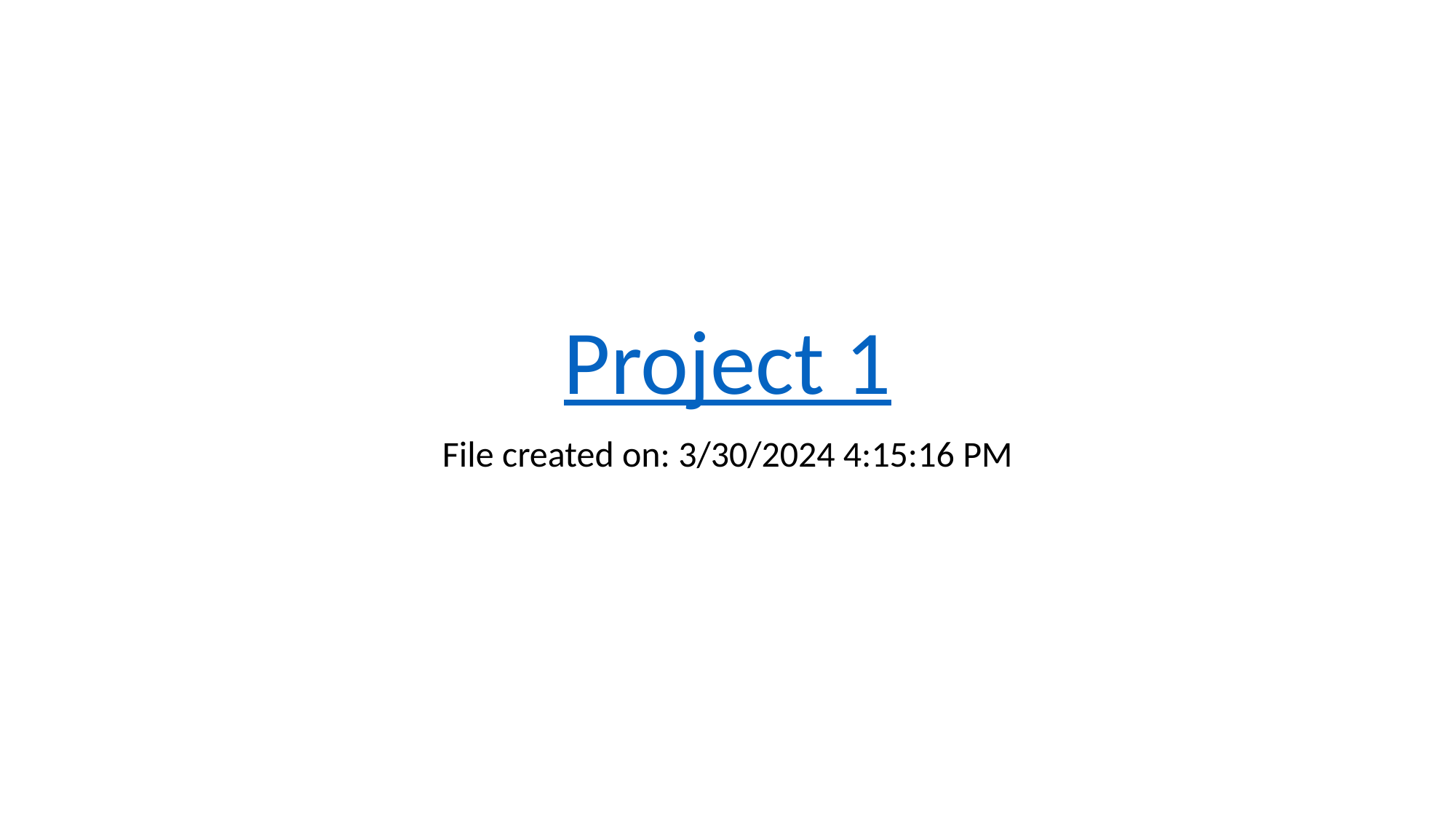

# Project 1
File created on: 3/30/2024 4:15:16 PM